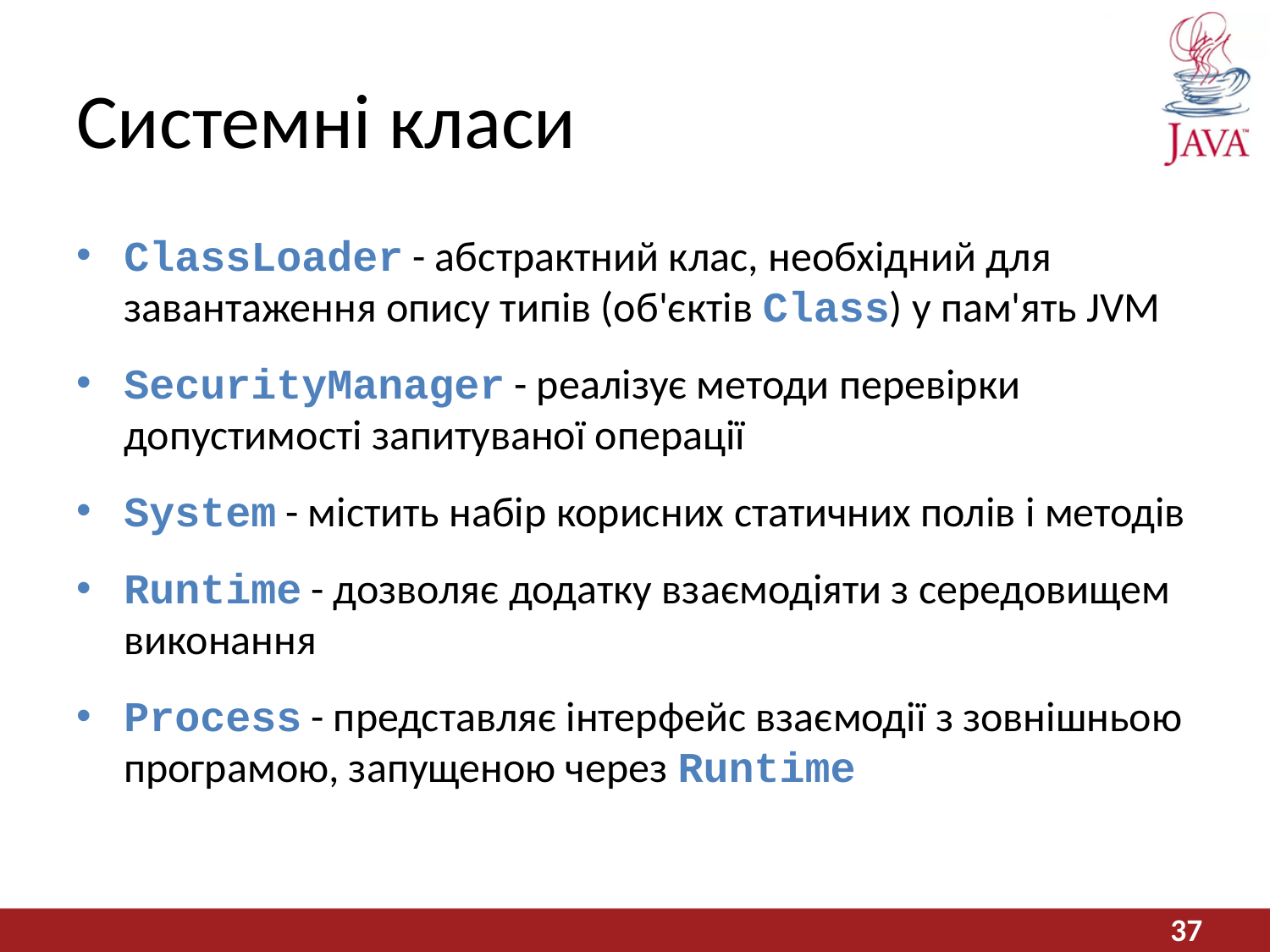

# Системні класи
ClassLoader - абстрактний клас, необхідний для завантаження опису типів (об'єктів Class) у пам'ять JVM
SecurityManager - реалізує методи перевірки допустимості запитуваної операції
System - містить набір корисних статичних полів і методів
Runtime - дозволяє додатку взаємодіяти з середовищем виконання
Process - представляє інтерфейс взаємодії з зовнішньою програмою, запущеною через Runtime